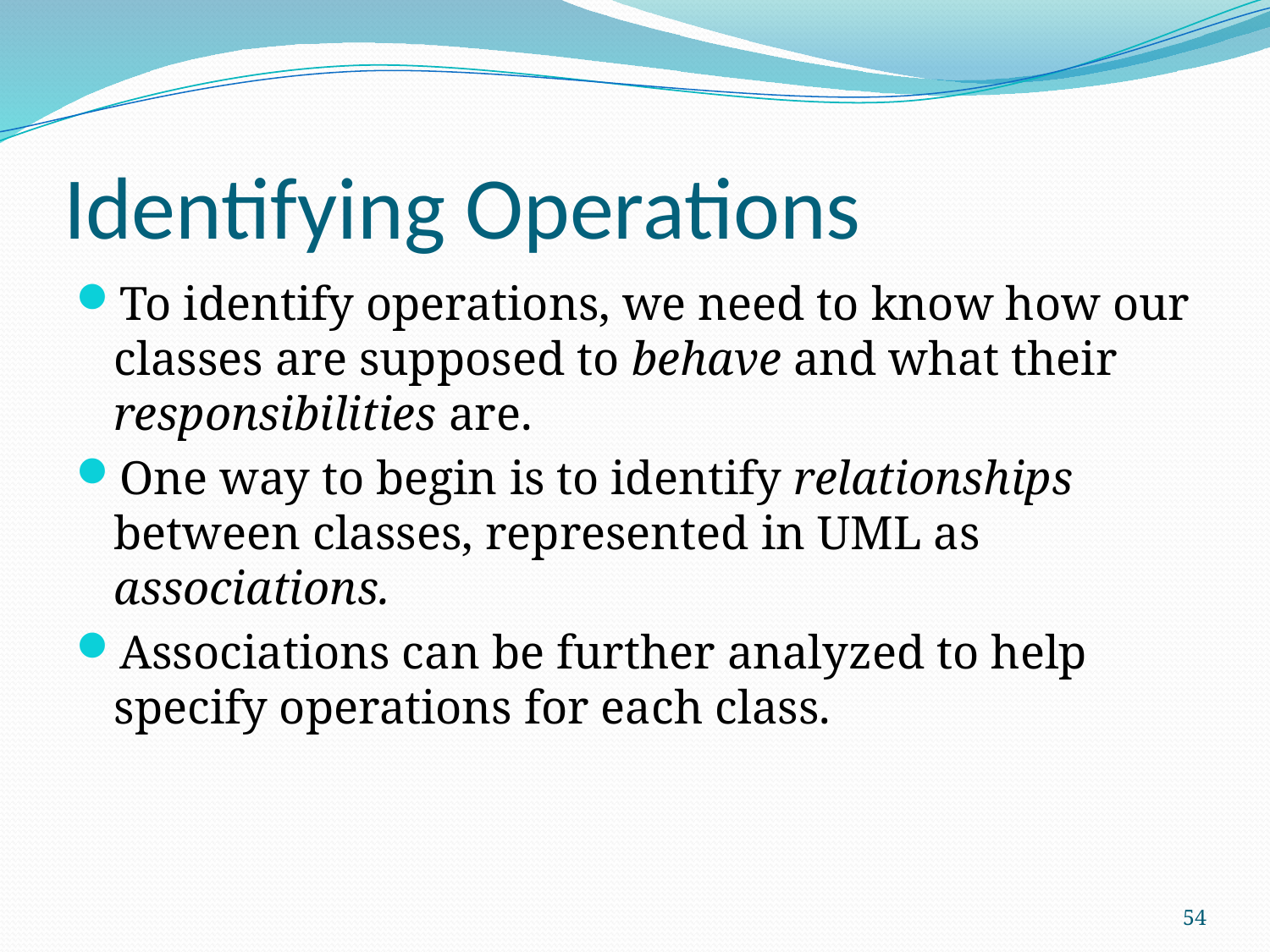

# Identifying Operations
To identify operations, we need to know how our classes are supposed to behave and what their responsibilities are.
One way to begin is to identify relationships between classes, represented in UML as associations.
Associations can be further analyzed to help specify operations for each class.
54